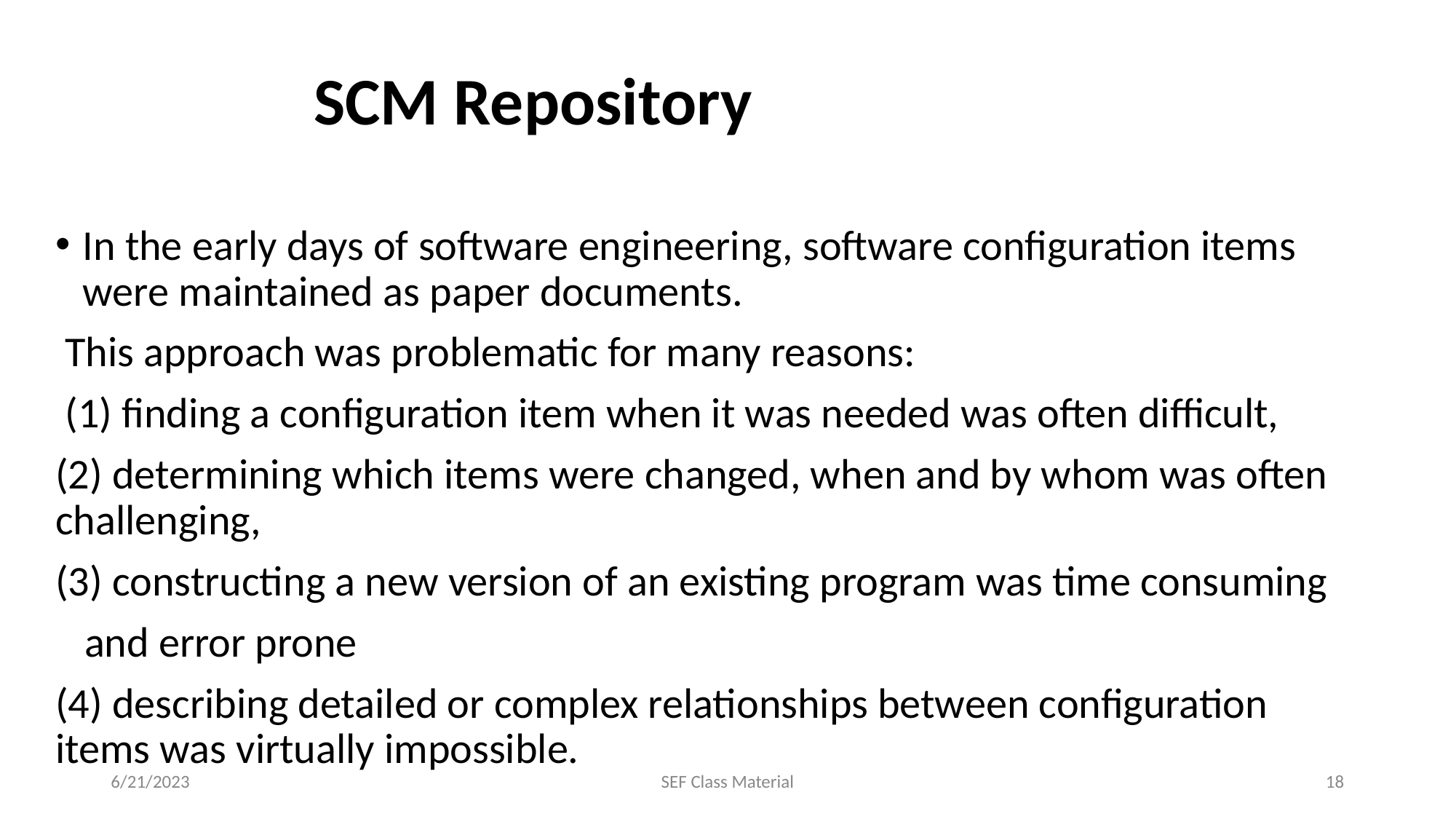

# SCM Repository
In the early days of software engineering, software configuration items were maintained as paper documents.
 This approach was problematic for many reasons:
 (1) finding a configuration item when it was needed was often difficult,
(2) determining which items were changed, when and by whom was often challenging,
(3) constructing a new version of an existing program was time consuming
   and error prone
(4) describing detailed or complex relationships between configuration items was virtually impossible.
6/21/2023
SEF Class Material
18